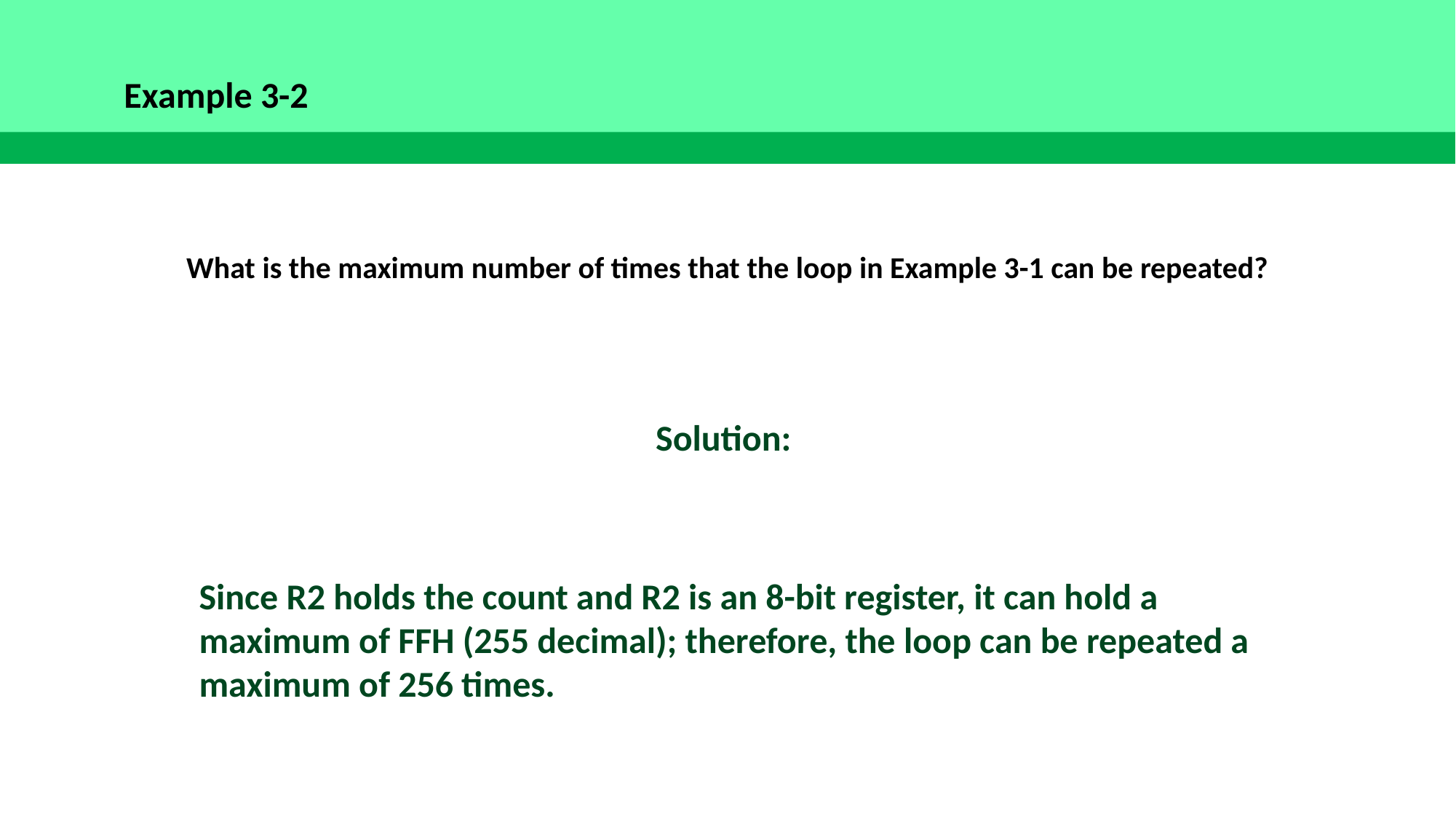

Example 3-2
What is the maximum number of times that the loop in Example 3-1 can be repeated?
Solution:
Since R2 holds the count and R2 is an 8-bit register, it can hold a maximum of FFH (255 decimal); therefore, the loop can be repeated a maximum of 256 times.